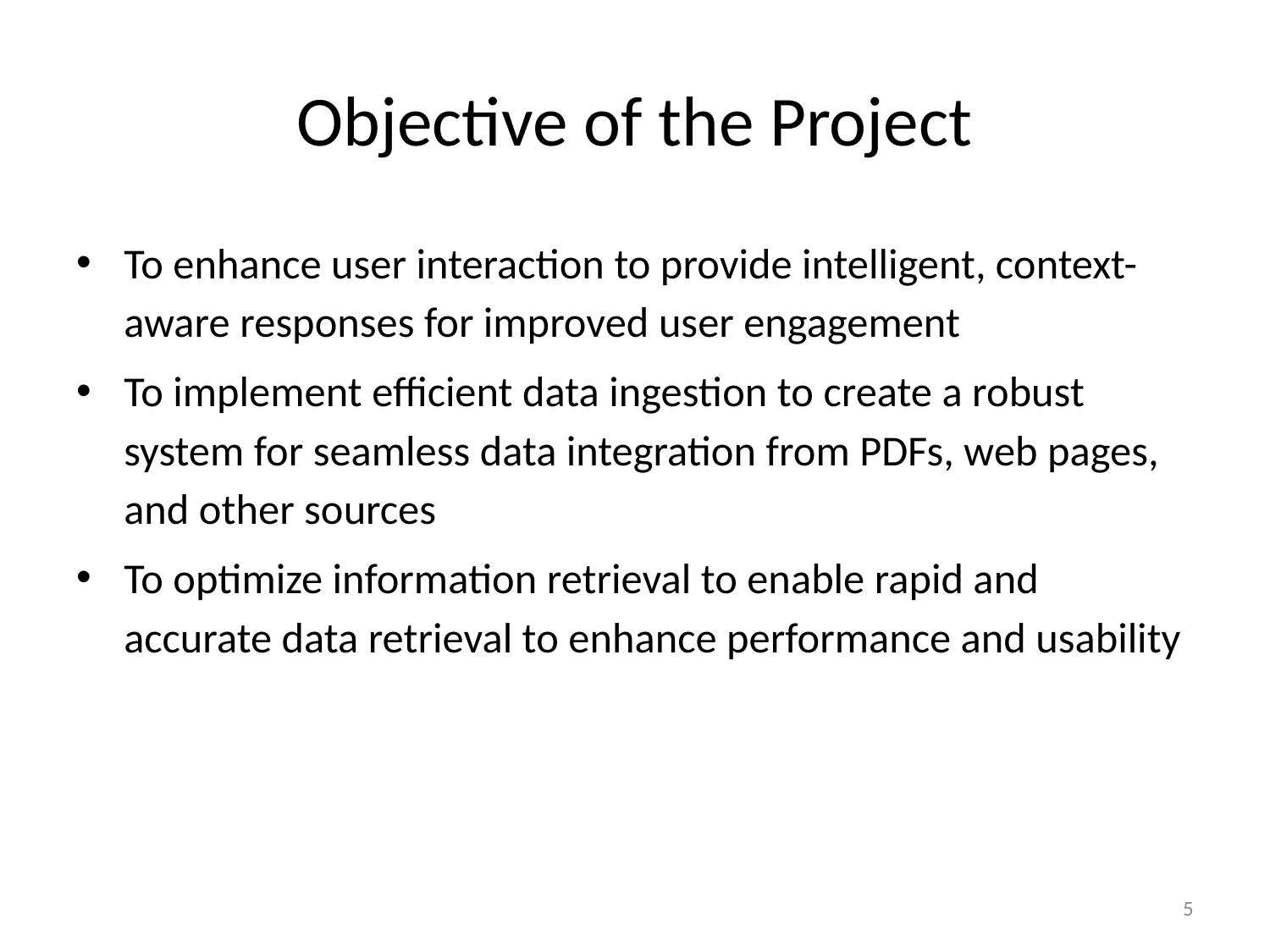

# Objective of the Project
To enhance user interaction to provide intelligent, context-aware responses for improved user engagement
To implement efficient data ingestion to create a robust system for seamless data integration from PDFs, web pages, and other sources
To optimize information retrieval to enable rapid and accurate data retrieval to enhance performance and usability
5